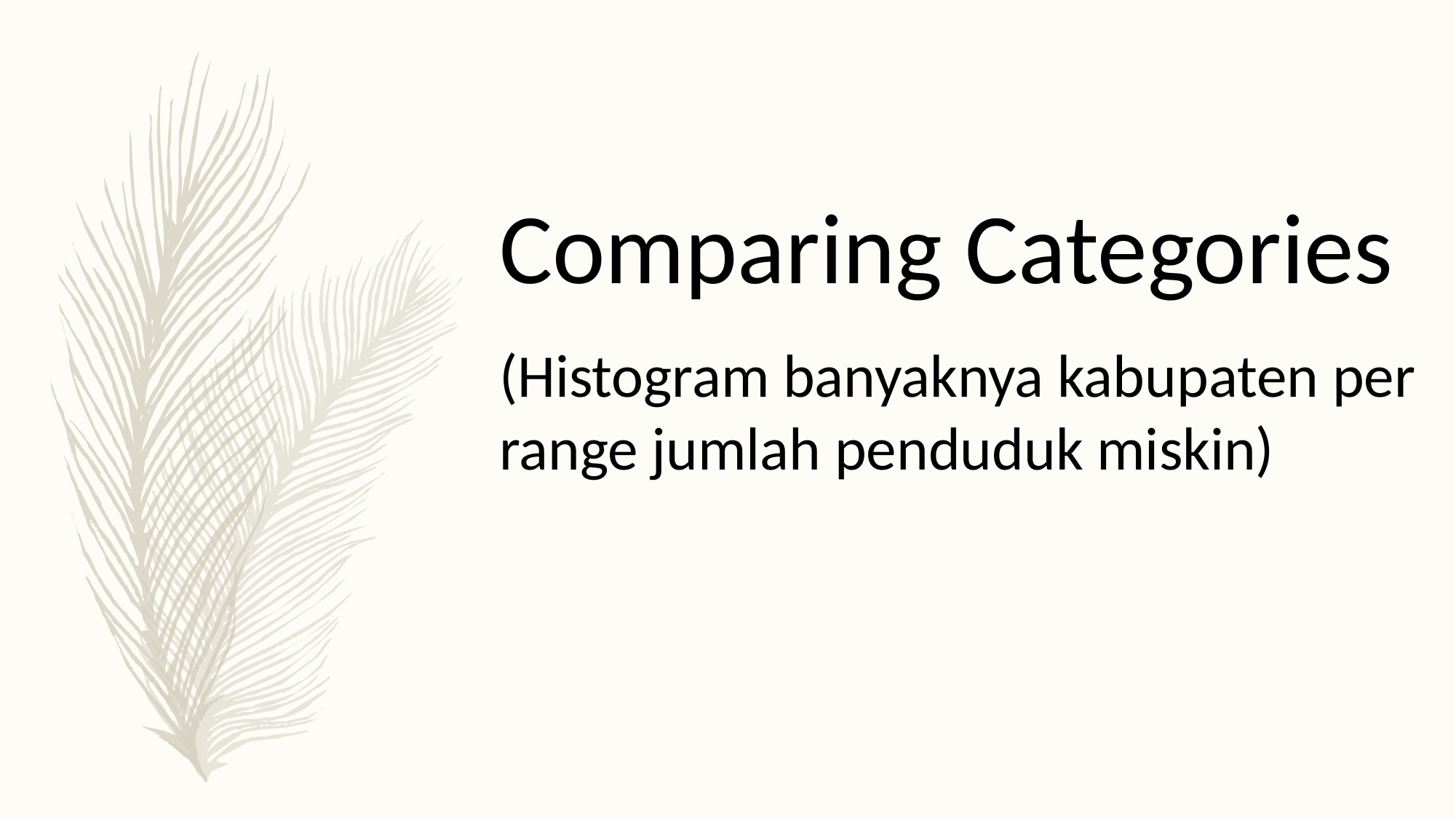

Comparing Categories

(Histogram banyaknya kabupaten per range jumlah penduduk miskin)